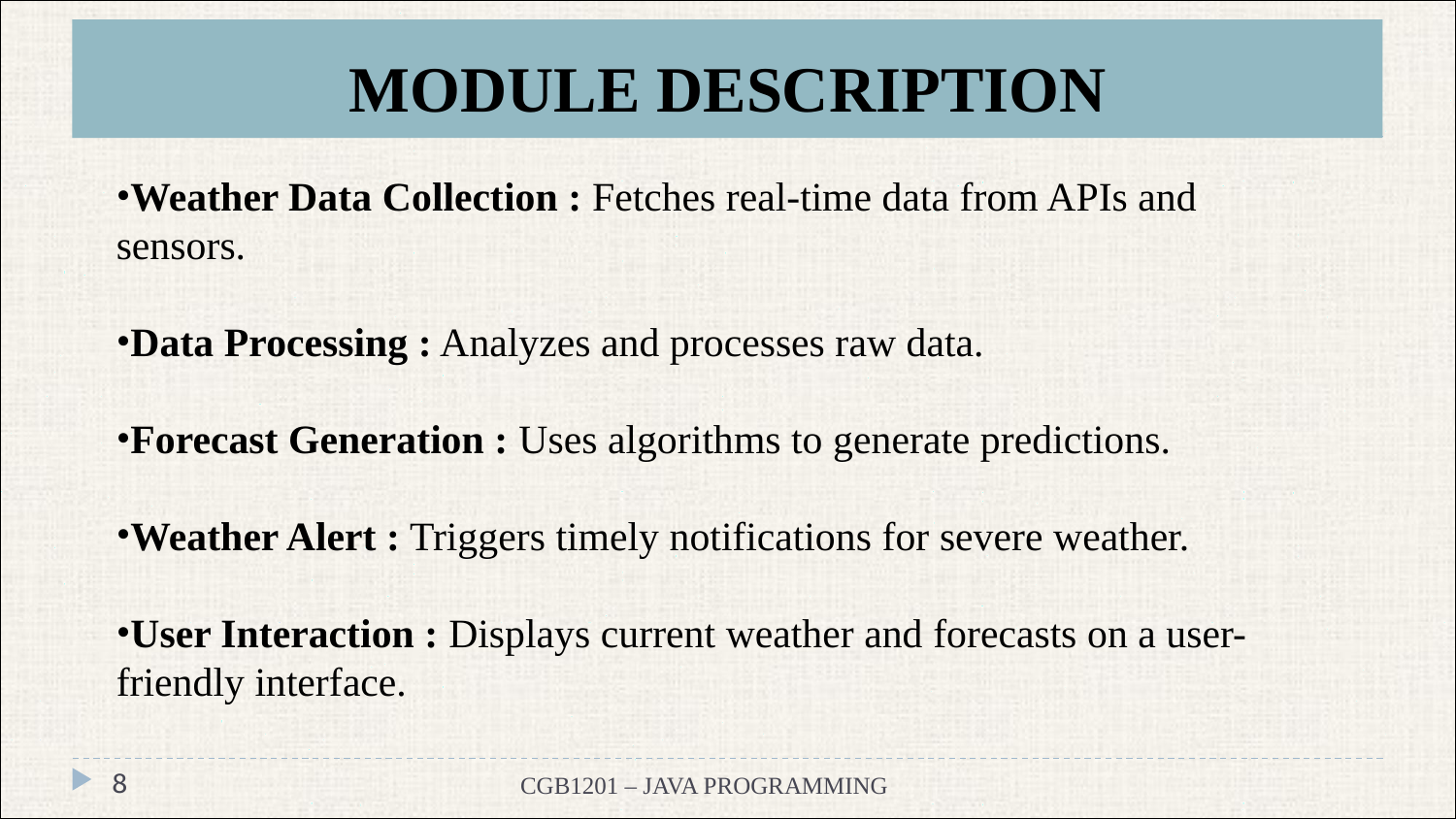

# MODULE DESCRIPTION
Weather Data Collection : Fetches real-time data from APIs and sensors.

Data Processing : Analyzes and processes raw data.

Forecast Generation : Uses algorithms to generate predictions.

Weather Alert : Triggers timely notifications for severe weather.

User Interaction : Displays current weather and forecasts on a user-friendly interface.
8
CGB1201 – JAVA PROGRAMMING